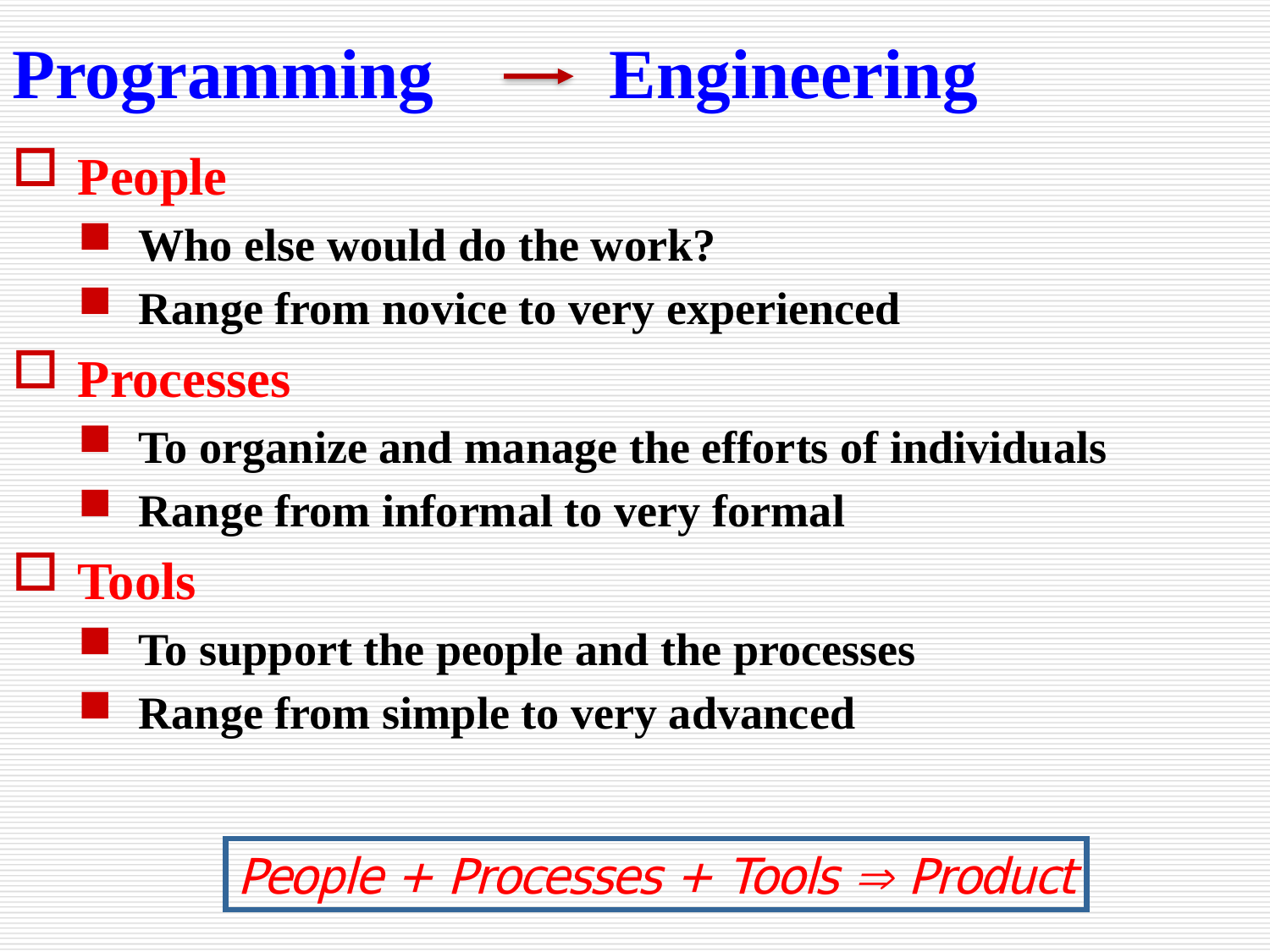

Programming          Engineering

People
Who else would do the work?
Range from novice to very experienced
Processes
To organize and manage the efforts of individuals
Range from informal to very formal
Tools
To support the people and the processes
Range from simple to very advanced

People + Processes + Tools ⇒ Product